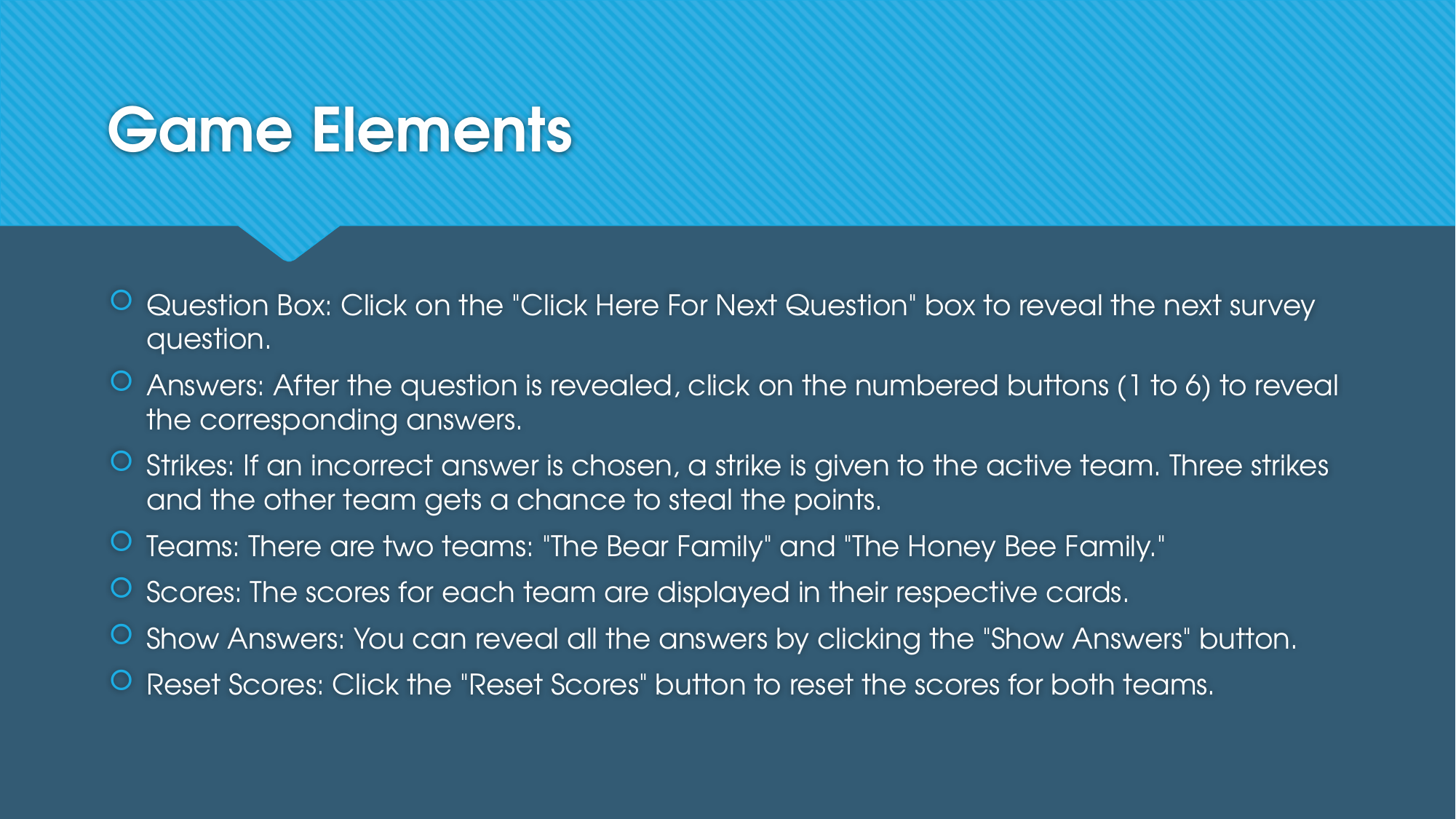

# Game Elements
Question Box: Click on the "Click Here For Next Question" box to reveal the next survey question.
Answers: After the question is revealed, click on the numbered buttons (1 to 6) to reveal the corresponding answers.
Strikes: If an incorrect answer is chosen, a strike is given to the active team. Three strikes and the other team gets a chance to steal the points.
Teams: There are two teams: "The Bear Family" and "The Honey Bee Family."
Scores: The scores for each team are displayed in their respective cards.
Show Answers: You can reveal all the answers by clicking the "Show Answers" button.
Reset Scores: Click the "Reset Scores" button to reset the scores for both teams.